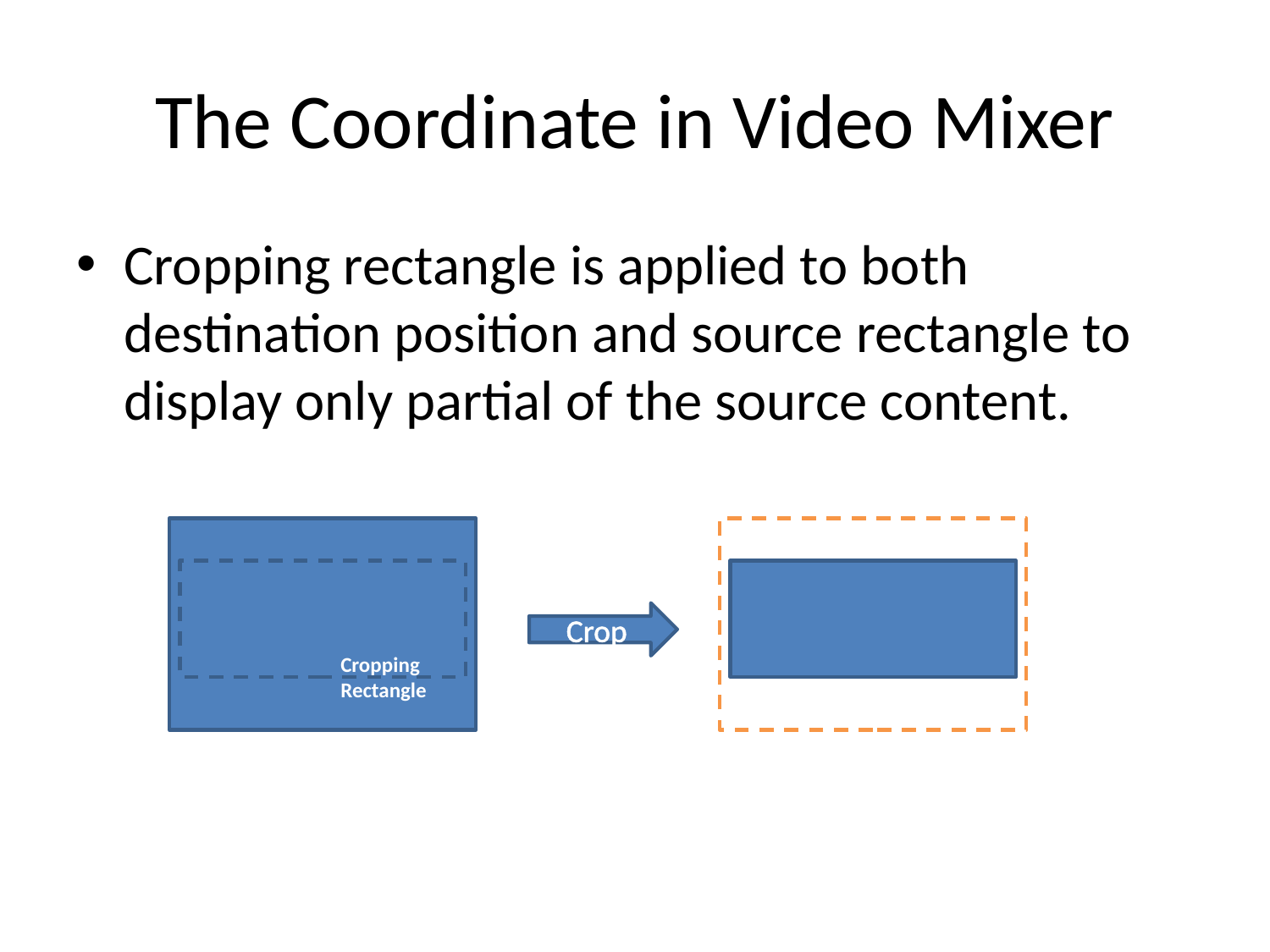

# The Coordinate in Video Mixer
Cropping rectangle is applied to both destination position and source rectangle to display only partial of the source content.

Crop
Cropping Rectangle